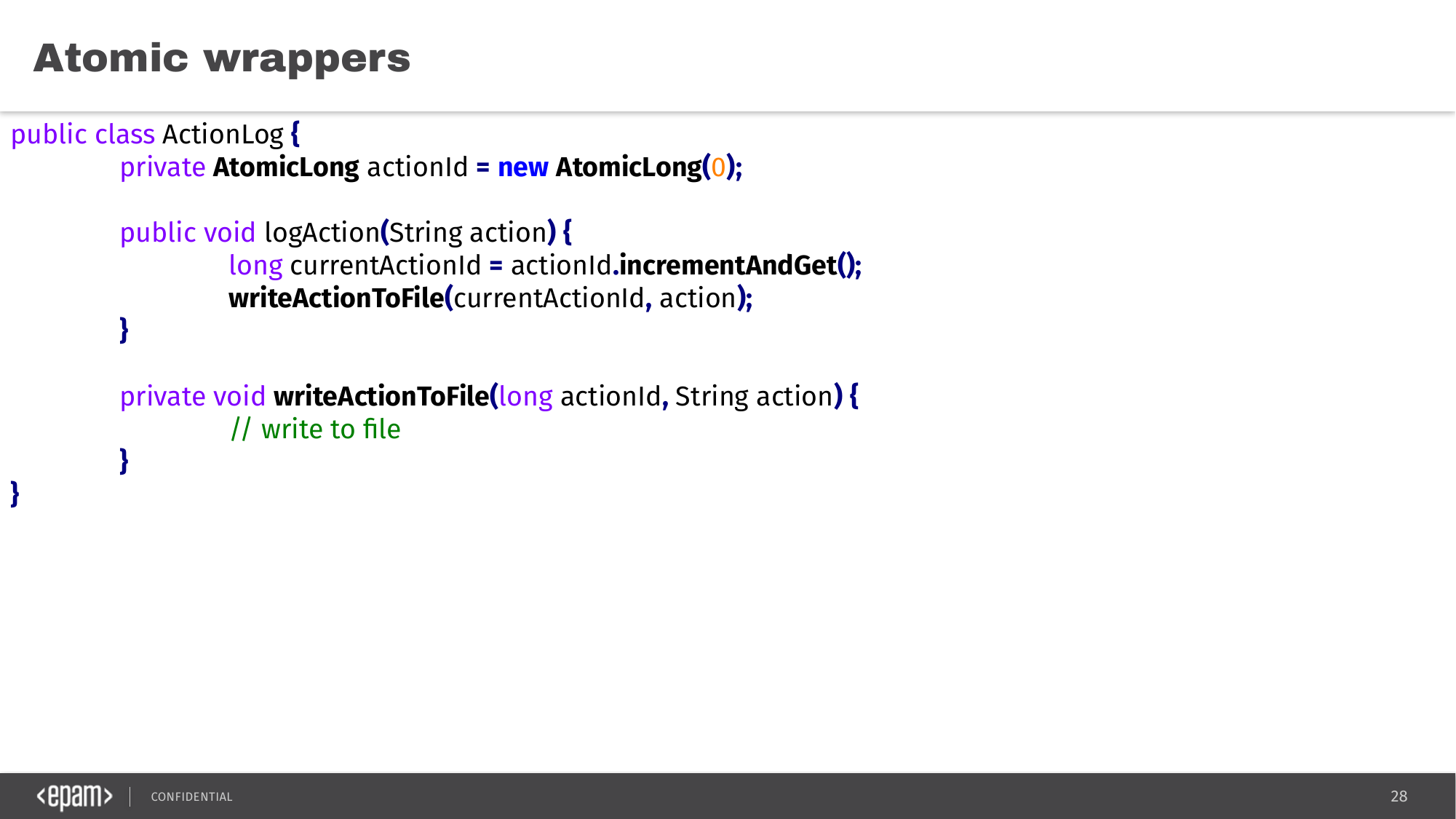

Atomic wrappers
public class ActionLog {
	private AtomicLong actionId = new AtomicLong(0);

	public void logAction(String action) {
		long currentActionId = actionId.incrementAndGet();
		writeActionToFile(currentActionId, action);
	}

	private void writeActionToFile(long actionId, String action) {
		// write to file
	}
}